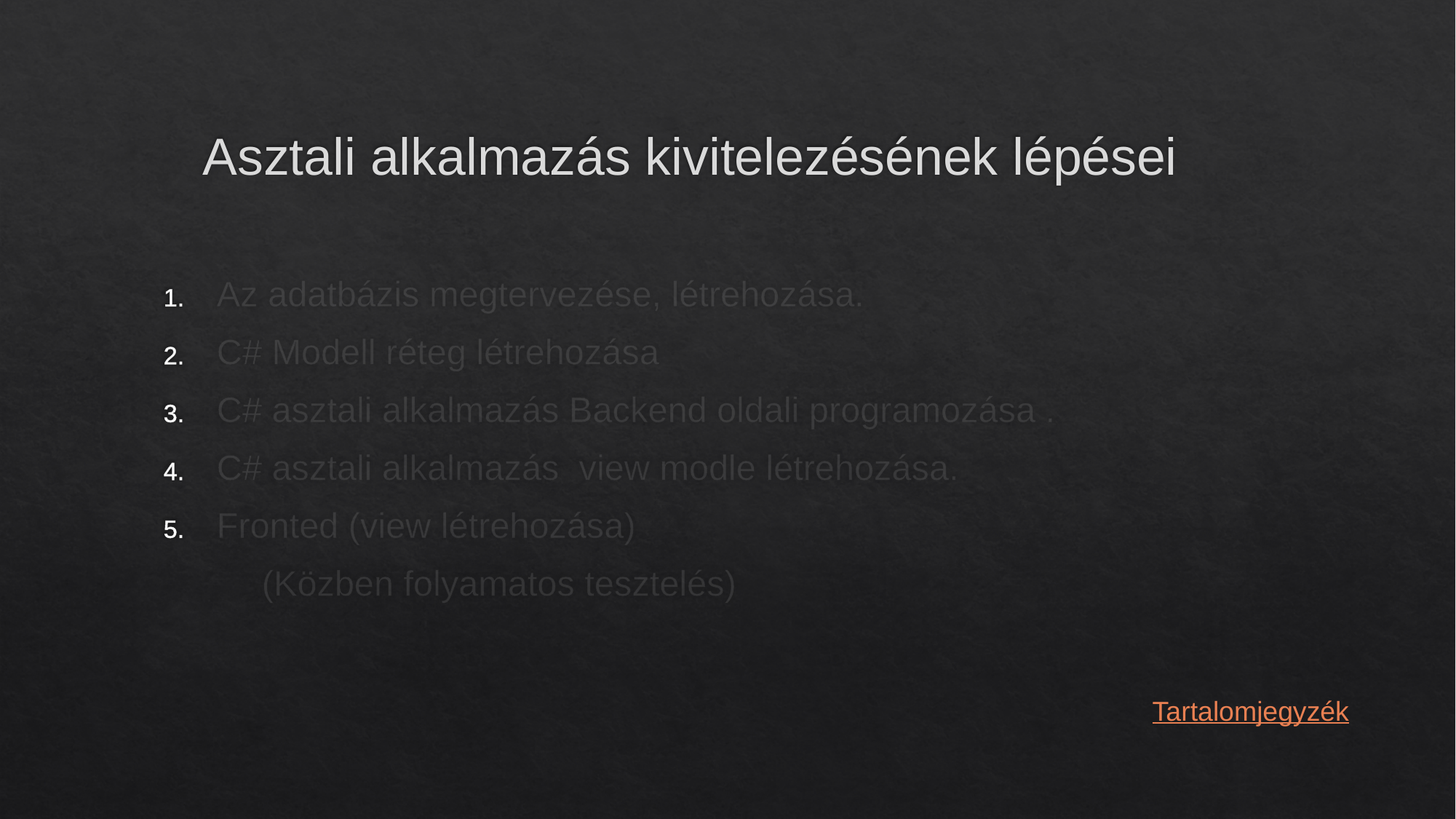

# Asztali alkalmazás kivitelezésének lépései
Az adatbázis megtervezése, létrehozása.
C# Modell réteg létrehozása
C# asztali alkalmazás Backend oldali programozása .
C# asztali alkalmazás  view modle létrehozása.
Fronted (view létrehozása)
	(Közben folyamatos tesztelés)

Tartalomjegyzék